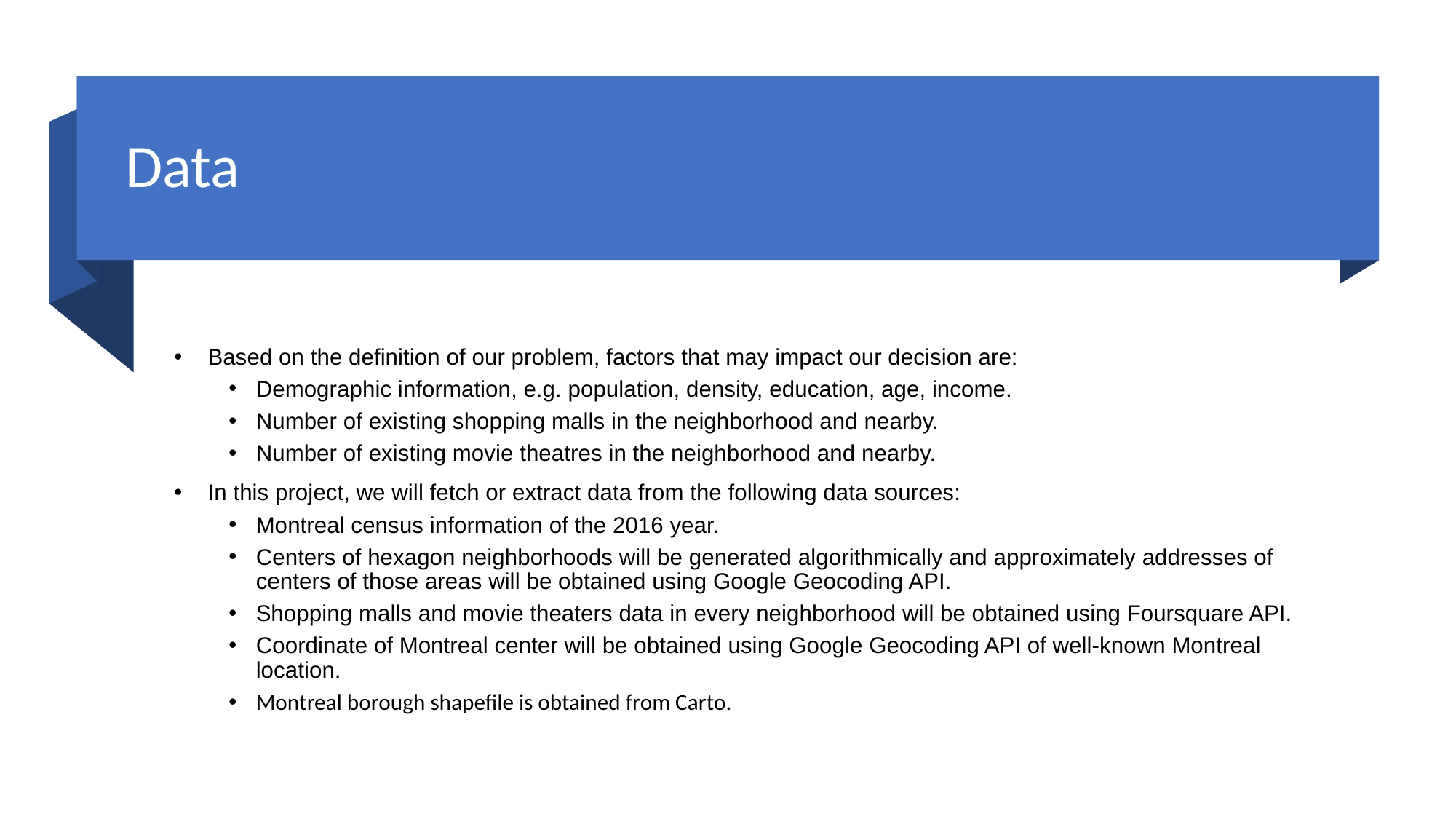

# Data

 Based on the definition of our problem, factors that may impact our decision are:
Demographic information, e.g. population, density, education, age, income.
Number of existing shopping malls in the neighborhood and nearby.
Number of existing movie theatres in the neighborhood and nearby.
 In this project, we will fetch or extract data from the following data sources:
Montreal census information of the 2016 year.
Centers of hexagon neighborhoods will be generated algorithmically and approximately addresses of centers of those areas will be obtained using Google Geocoding API.
Shopping malls and movie theaters data in every neighborhood will be obtained using Foursquare API.
Coordinate of Montreal center will be obtained using Google Geocoding API of well-known Montreal location.
Montreal borough shapefile is obtained from Carto.